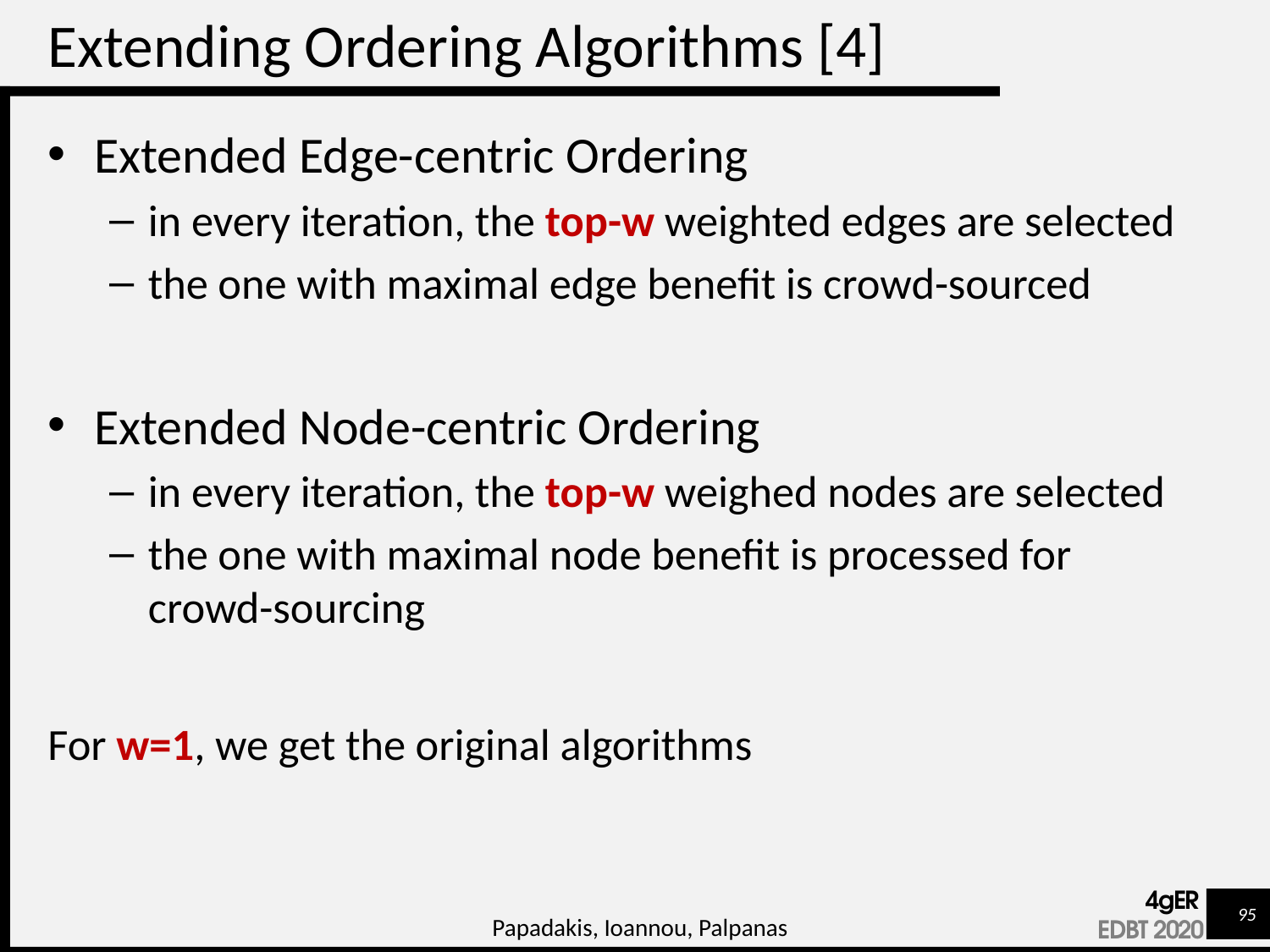

# Extending Ordering Algorithms [4]
Extended Edge-centric Ordering
in every iteration, the top-w weighted edges are selected
the one with maximal edge benefit is crowd-sourced

Extended Node-centric Ordering
in every iteration, the top-w weighed nodes are selected
the one with maximal node benefit is processed for crowd-sourcing

For w=1, we get the original algorithms
Papadakis, Ioannou, Palpanas